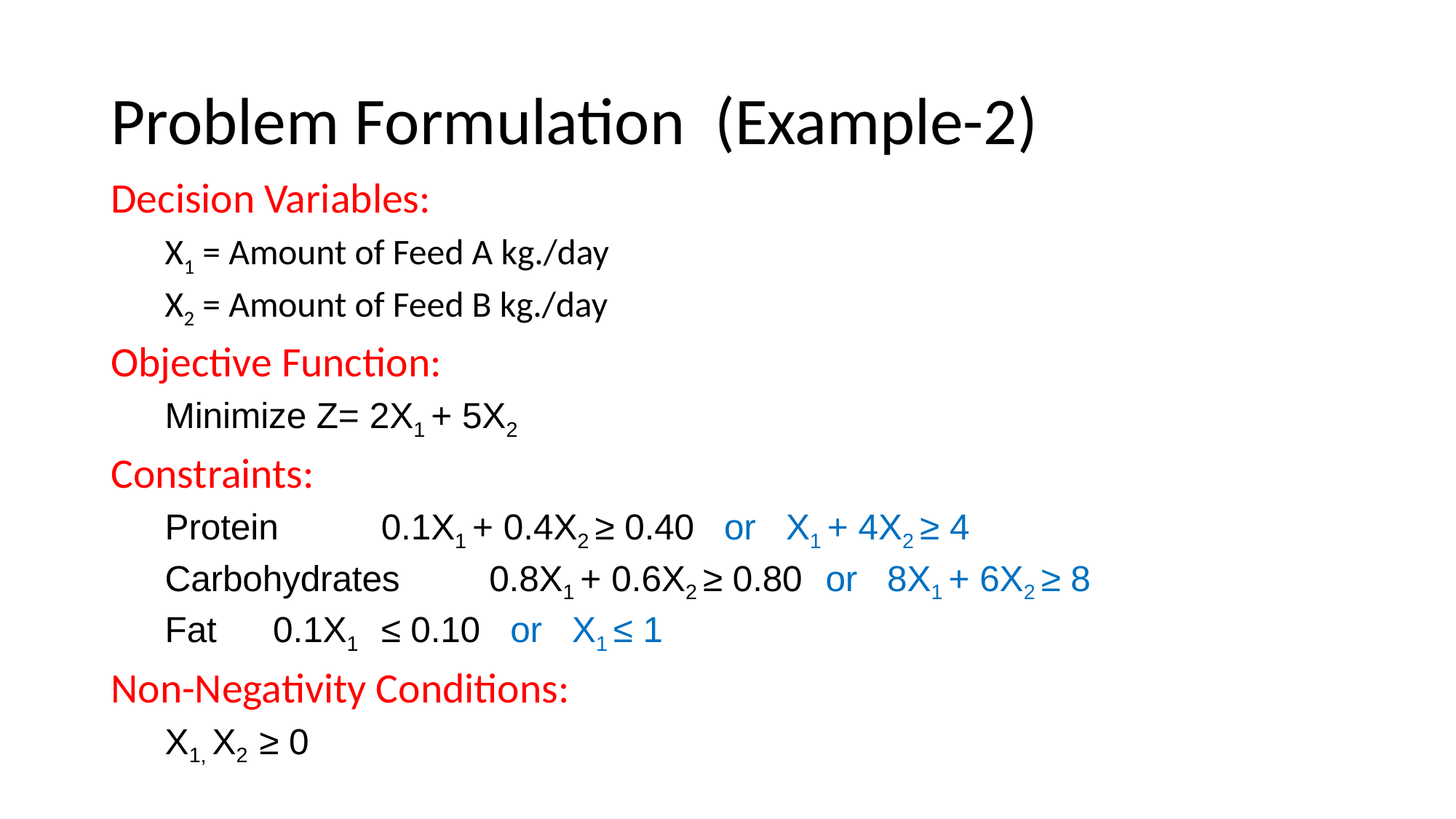

# Problem Formulation  (Example-2)
Decision Variables:
X1 = Amount of Feed A kg./day
X2 = Amount of Feed B kg./day
Objective Function:
Minimize Z= 2X1 + 5X2
Constraints:
Protein      		0.1X1 + 0.4X2 ≥ 0.40   or   X1 + 4X2 ≥ 4
Carbohydrates 		0.8X1 + 0.6X2 ≥ 0.80    or   8X1 + 6X2 ≥ 8
Fat				0.1X1 		≤ 0.10   or   X1 ≤ 1
Non-Negativity Conditions:
X1, X2  ≥ 0